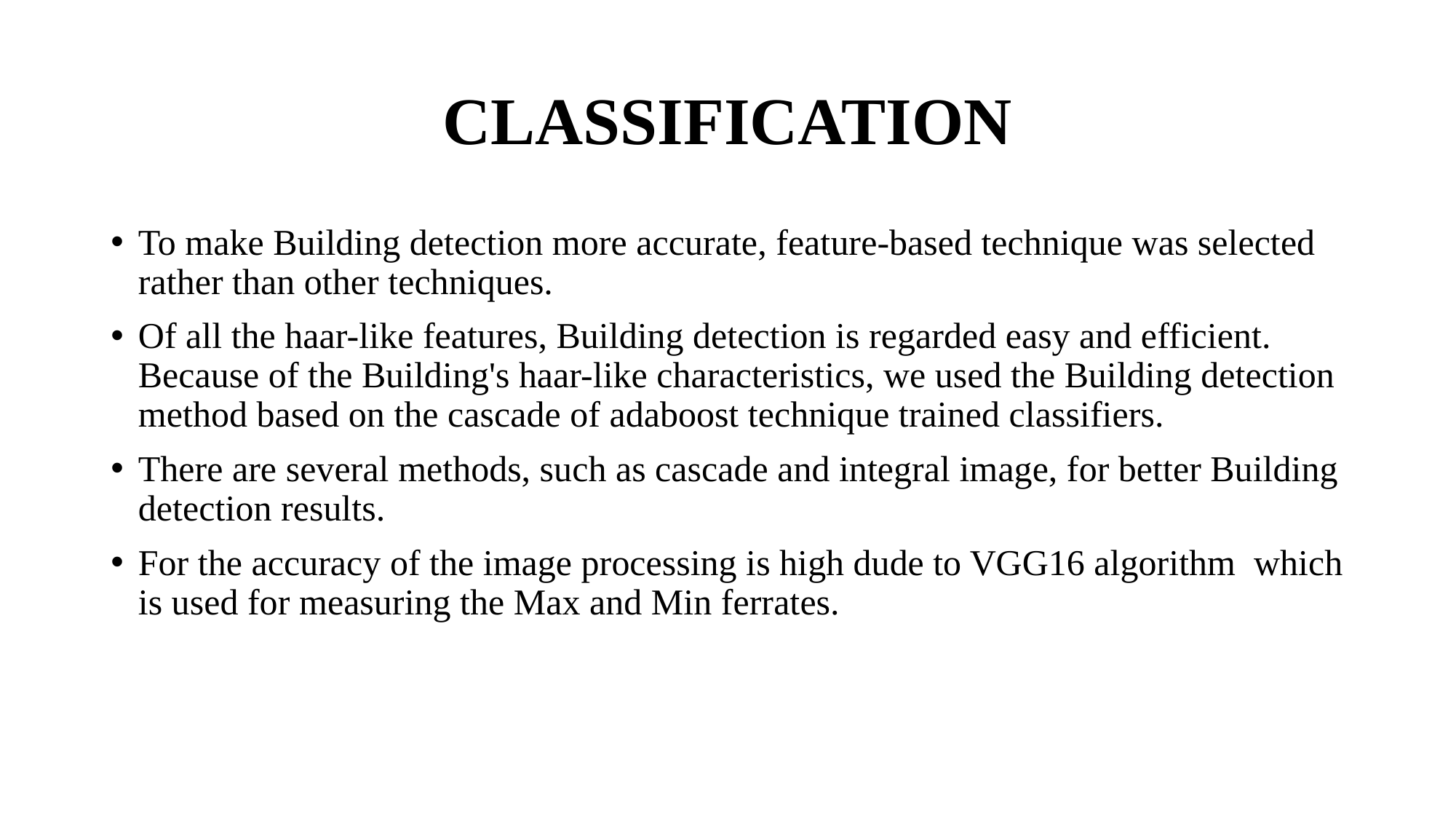

# CLASSIFICATION
To make Building detection more accurate, feature-based technique was selected rather than other techniques.
Of all the haar-like features, Building detection is regarded easy and efficient. Because of the Building's haar-like characteristics, we used the Building detection method based on the cascade of adaboost technique trained classifiers.
There are several methods, such as cascade and integral image, for better Building detection results.
For the accuracy of the image processing is high dude to VGG16 algorithm  which is used for measuring the Max and Min ferrates.